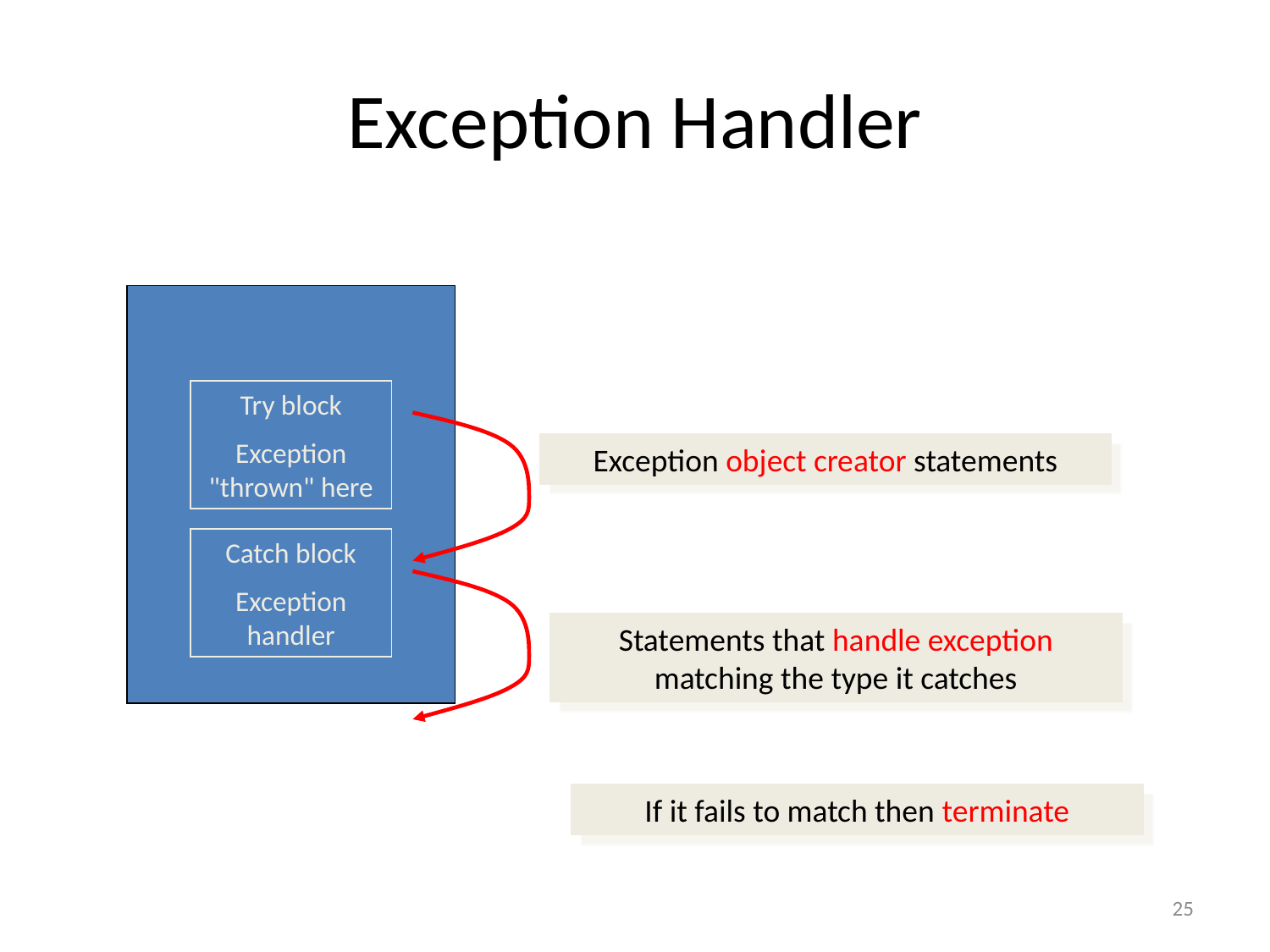

# Exception Handler

Try block
Exception "thrown" here

Exception object creator statements
Catch block
Exception handler

Statements that handle exception matching the type it catches
If it fails to match then terminate
25